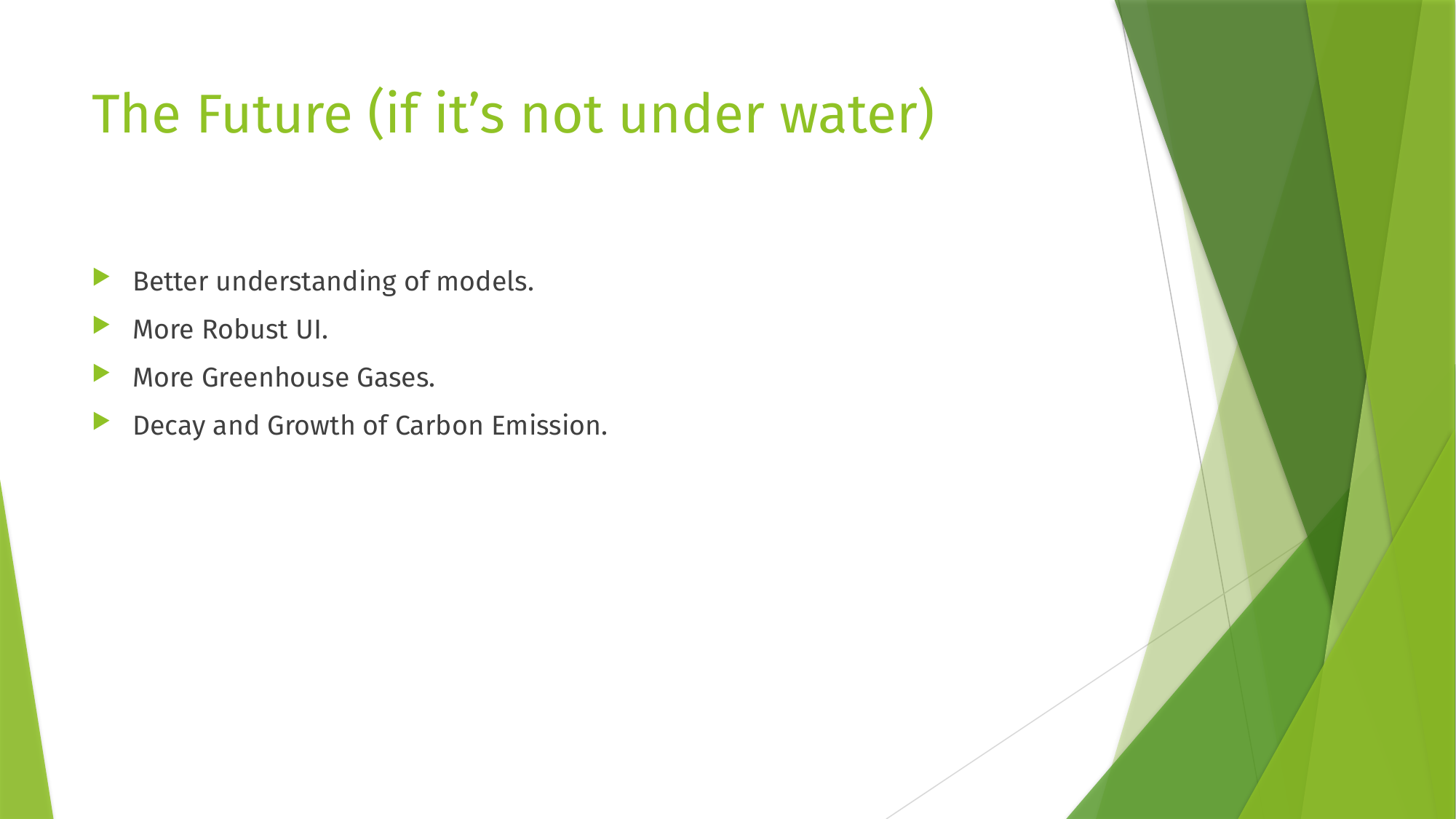

# The Future (if it’s not under water)
Better understanding of models.
More Robust UI.
More Greenhouse Gases.
Decay and Growth of Carbon Emission.